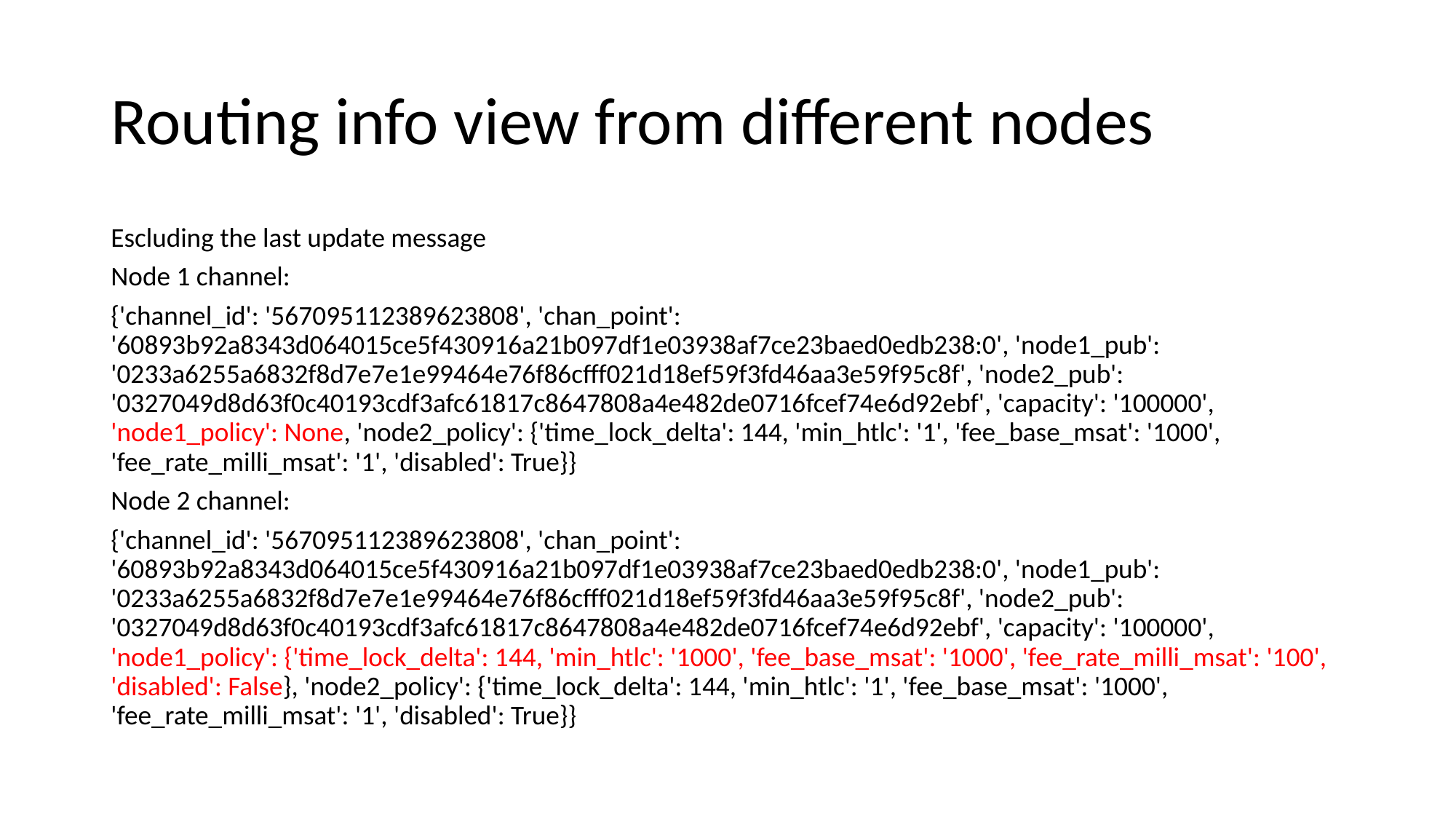

# Routing info view from different nodes
Escluding the last update message
Node 1 channel:
{'channel_id': '567095112389623808', 'chan_point': '60893b92a8343d064015ce5f430916a21b097df1e03938af7ce23baed0edb238:0', 'node1_pub': '0233a6255a6832f8d7e7e1e99464e76f86cfff021d18ef59f3fd46aa3e59f95c8f', 'node2_pub': '0327049d8d63f0c40193cdf3afc61817c8647808a4e482de0716fcef74e6d92ebf', 'capacity': '100000', 'node1_policy': None, 'node2_policy': {'time_lock_delta': 144, 'min_htlc': '1', 'fee_base_msat': '1000', 'fee_rate_milli_msat': '1', 'disabled': True}}
Node 2 channel:
{'channel_id': '567095112389623808', 'chan_point': '60893b92a8343d064015ce5f430916a21b097df1e03938af7ce23baed0edb238:0', 'node1_pub': '0233a6255a6832f8d7e7e1e99464e76f86cfff021d18ef59f3fd46aa3e59f95c8f', 'node2_pub': '0327049d8d63f0c40193cdf3afc61817c8647808a4e482de0716fcef74e6d92ebf', 'capacity': '100000', 'node1_policy': {'time_lock_delta': 144, 'min_htlc': '1000', 'fee_base_msat': '1000', 'fee_rate_milli_msat': '100', 'disabled': False}, 'node2_policy': {'time_lock_delta': 144, 'min_htlc': '1', 'fee_base_msat': '1000', 'fee_rate_milli_msat': '1', 'disabled': True}}